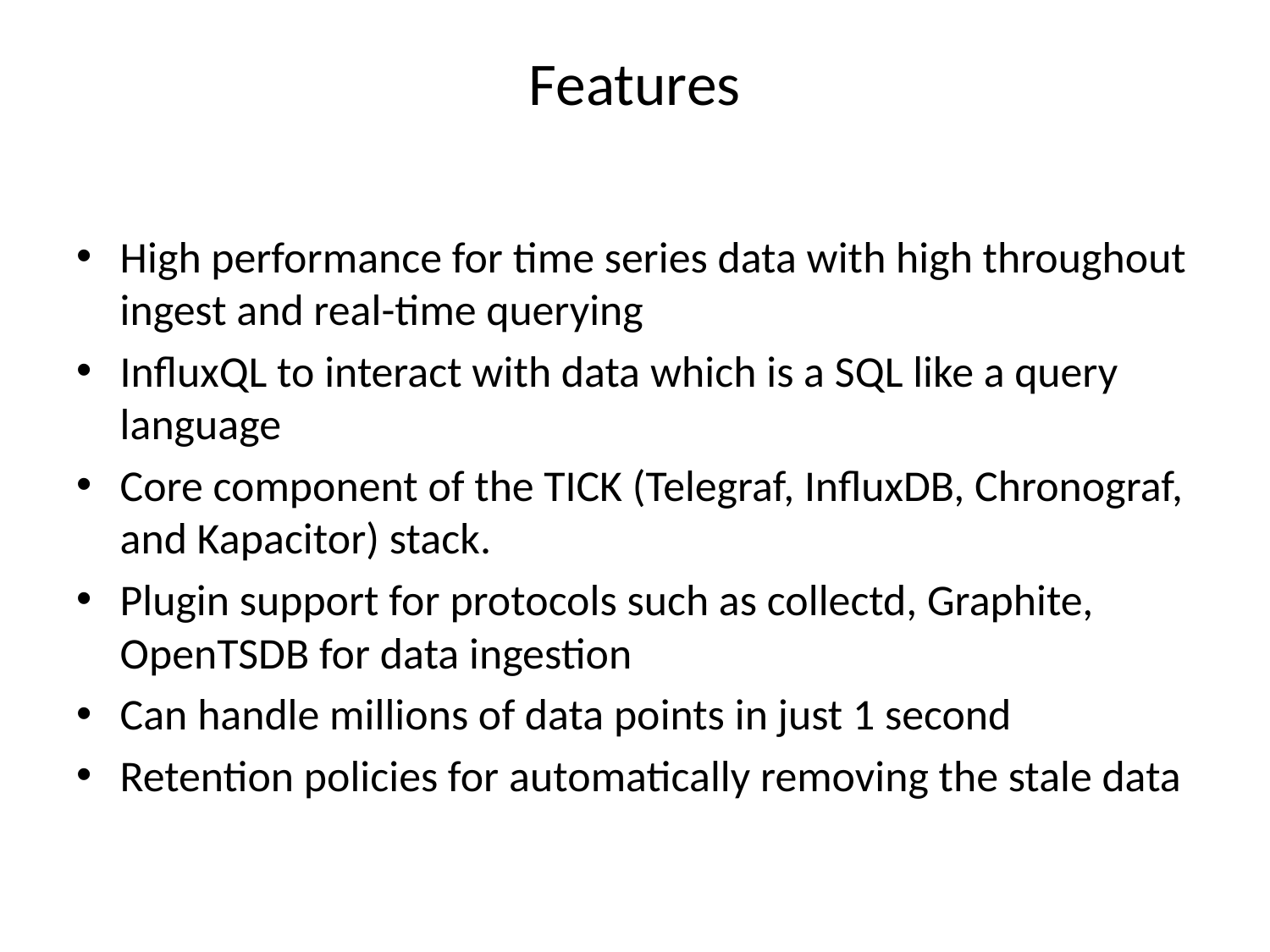

# Features
High performance for time series data with high throughout ingest and real-time querying
InfluxQL to interact with data which is a SQL like a query language
Core component of the TICK (Telegraf, InfluxDB, Chronograf, and Kapacitor) stack.
Plugin support for protocols such as collectd, Graphite, OpenTSDB for data ingestion
Can handle millions of data points in just 1 second
Retention policies for automatically removing the stale data